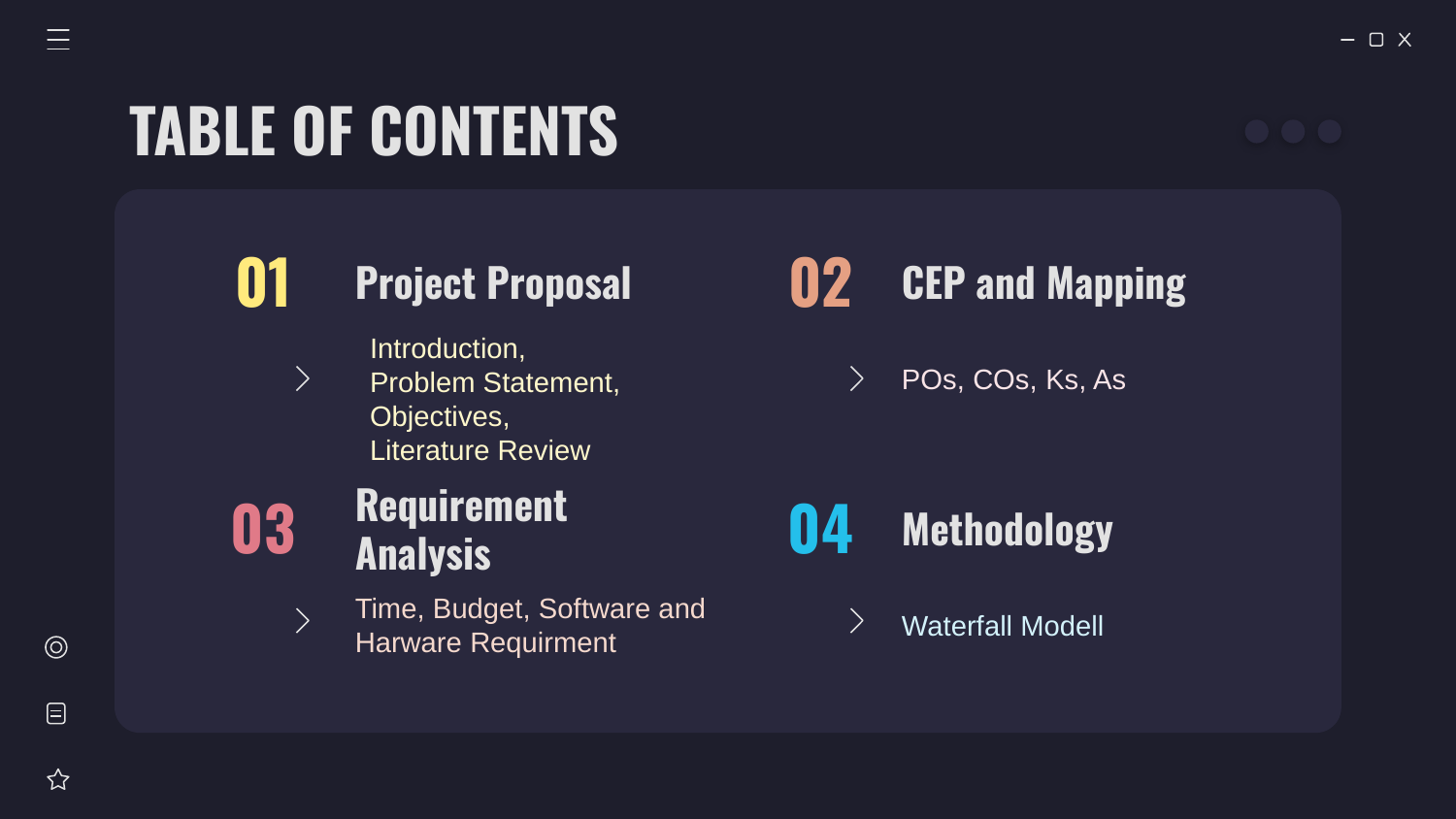

TABLE OF CONTENTS

01
02
# Project Proposal
CEP and Mapping
Introduction,
Problem Statement,
Objectives,
Literature Review
POs, COs, Ks, As

03
04
Requirement Analysis
Methodology
Time, Budget, Software and Harware Requirment
Waterfall Modell